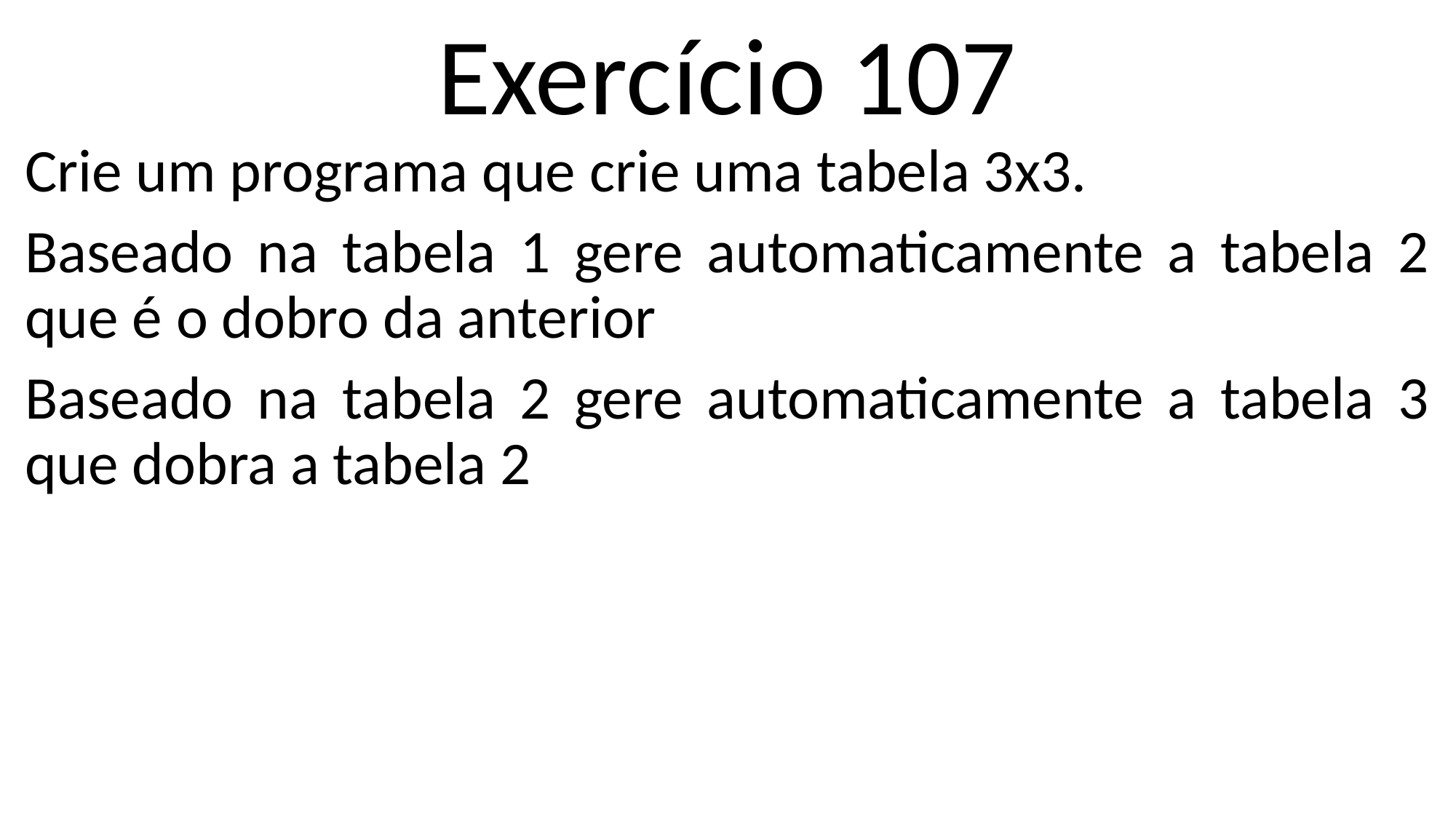

# Exercício 107
Crie um programa que crie uma tabela 3x3.
Baseado na tabela 1 gere automaticamente a tabela 2 que é o dobro da anterior
Baseado na tabela 2 gere automaticamente a tabela 3 que dobra a tabela 2